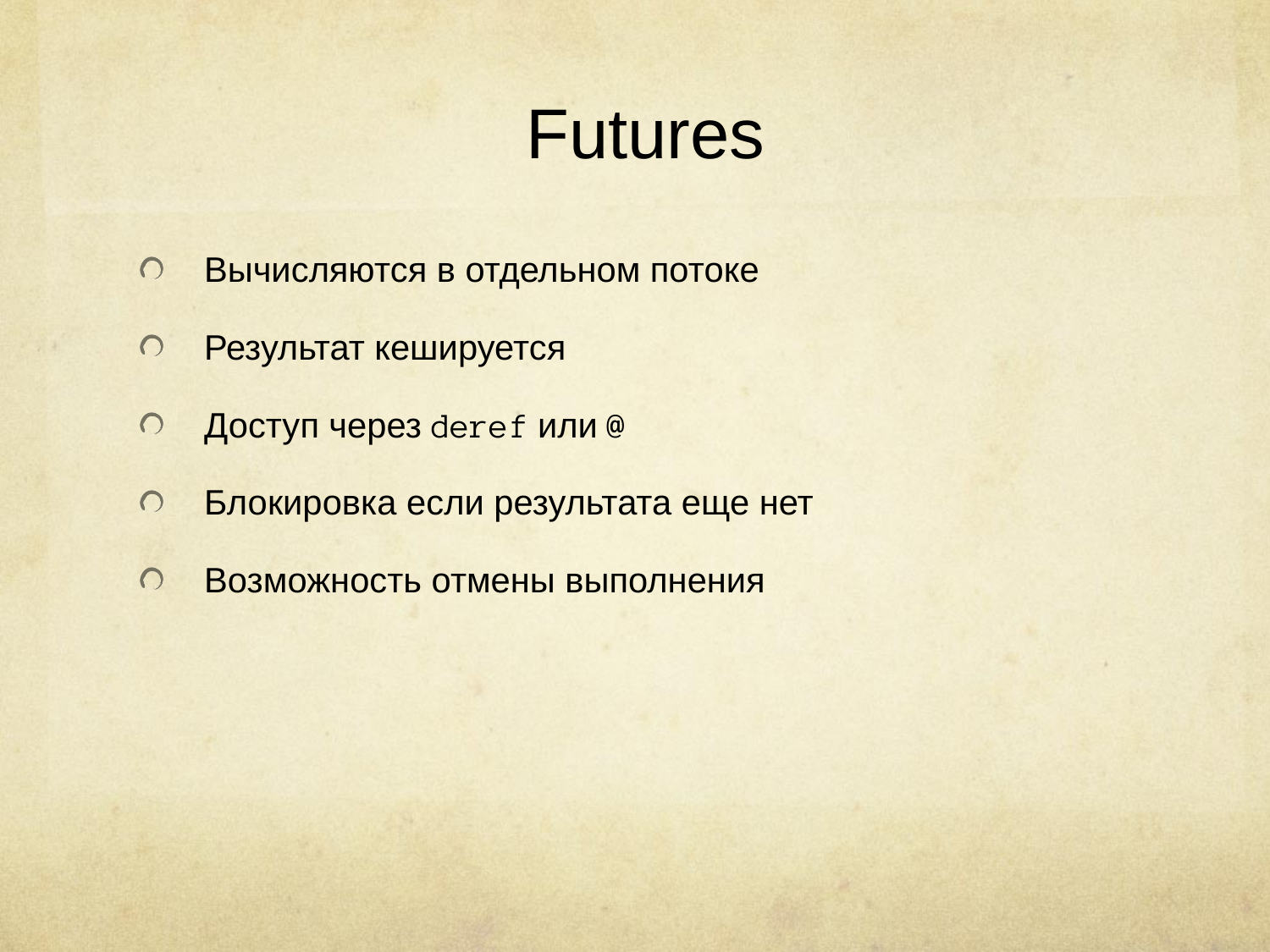

# Futures
Вычисляются в отдельном потоке
Результат кешируется
Доступ через deref или @
Блокировка если результата еще нет
Возможность отмены выполнения